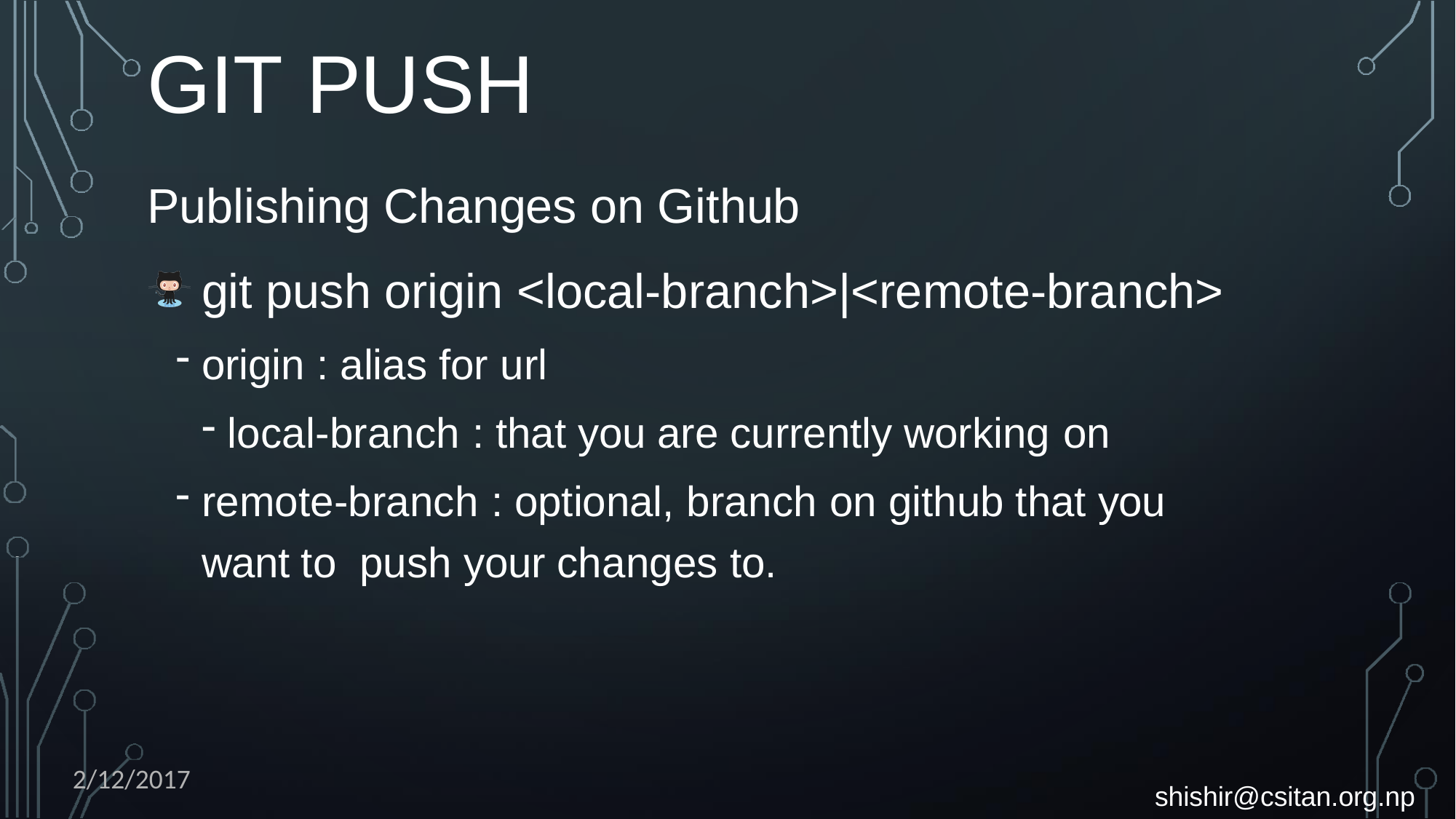

# GIT PUSH
Publishing Changes on Github
git push origin <local-branch>|<remote-branch>
origin : alias for url
local-branch : that you are currently working on
remote-branch : optional, branch on github that you want to  push your changes to.
2/12/2017
shishir@csitan.org.np